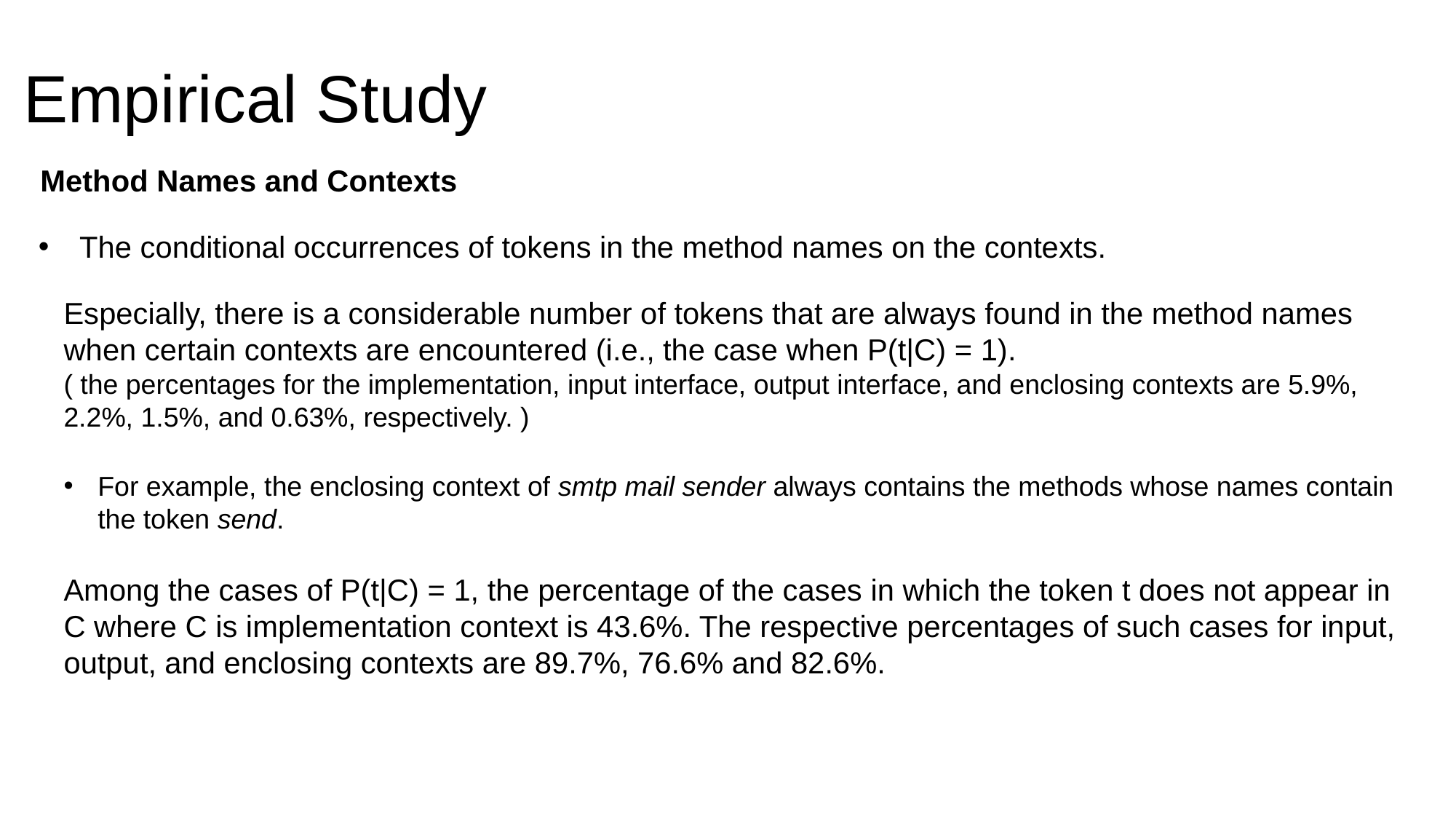

# Empirical Study
Method Names and Contexts
The conditional occurrences of tokens in the method names on the contexts.
Especially, there is a considerable number of tokens that are always found in the method names when certain contexts are encountered (i.e., the case when P(t|C) = 1).
( the percentages for the implementation, input interface, output interface, and enclosing contexts are 5.9%, 2.2%, 1.5%, and 0.63%, respectively. )

For example, the enclosing context of smtp mail sender always contains the methods whose names contain the token send.

Among the cases of P(t|C) = 1, the percentage of the cases in which the token t does not appear in C where C is implementation context is 43.6%. The respective percentages of such cases for input, output, and enclosing contexts are 89.7%, 76.6% and 82.6%.